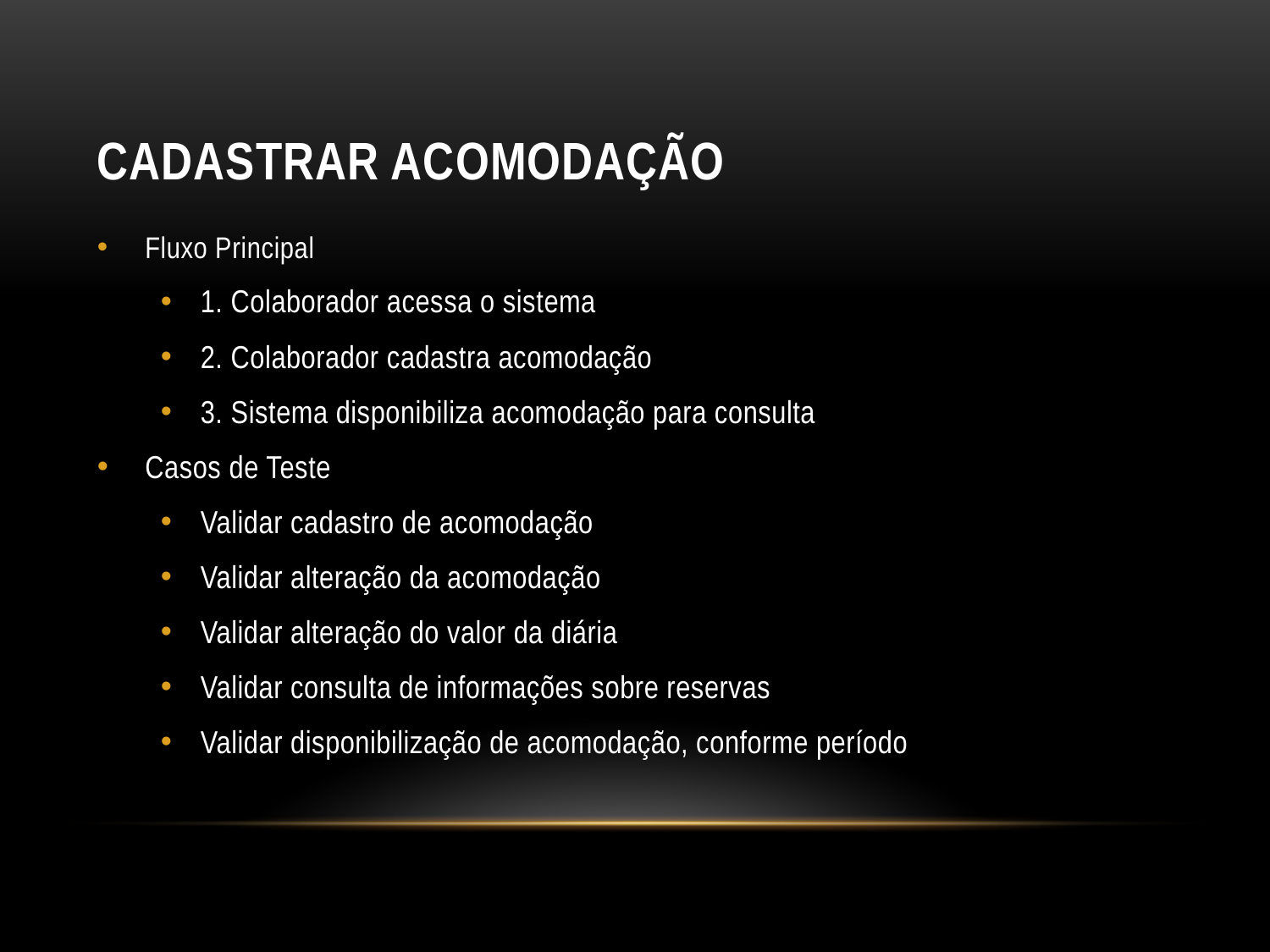

# Cadastrar acomodação
Fluxo Principal
1. Colaborador acessa o sistema
2. Colaborador cadastra acomodação
3. Sistema disponibiliza acomodação para consulta
Casos de Teste
Validar cadastro de acomodação
Validar alteração da acomodação
Validar alteração do valor da diária
Validar consulta de informações sobre reservas
Validar disponibilização de acomodação, conforme período